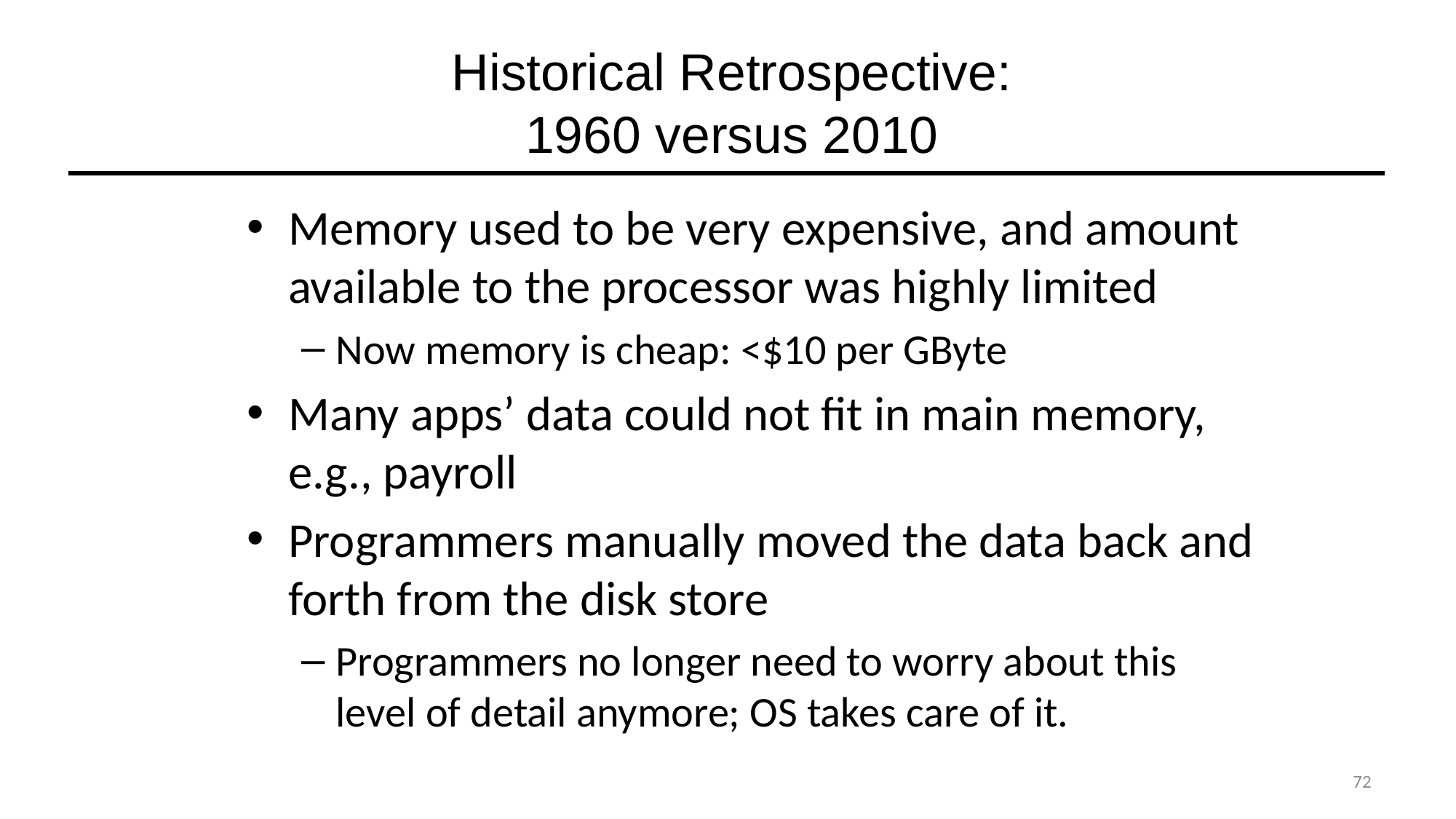

# Historical Retrospective: 1960 versus 2010
Memory used to be very expensive, and amount available to the processor was highly limited
Now memory is cheap: <$10 per GByte
Many apps’ data could not fit in main memory, e.g., payroll
Programmers manually moved the data back and forth from the disk store
Programmers no longer need to worry about this level of detail anymore; OS takes care of it.
72